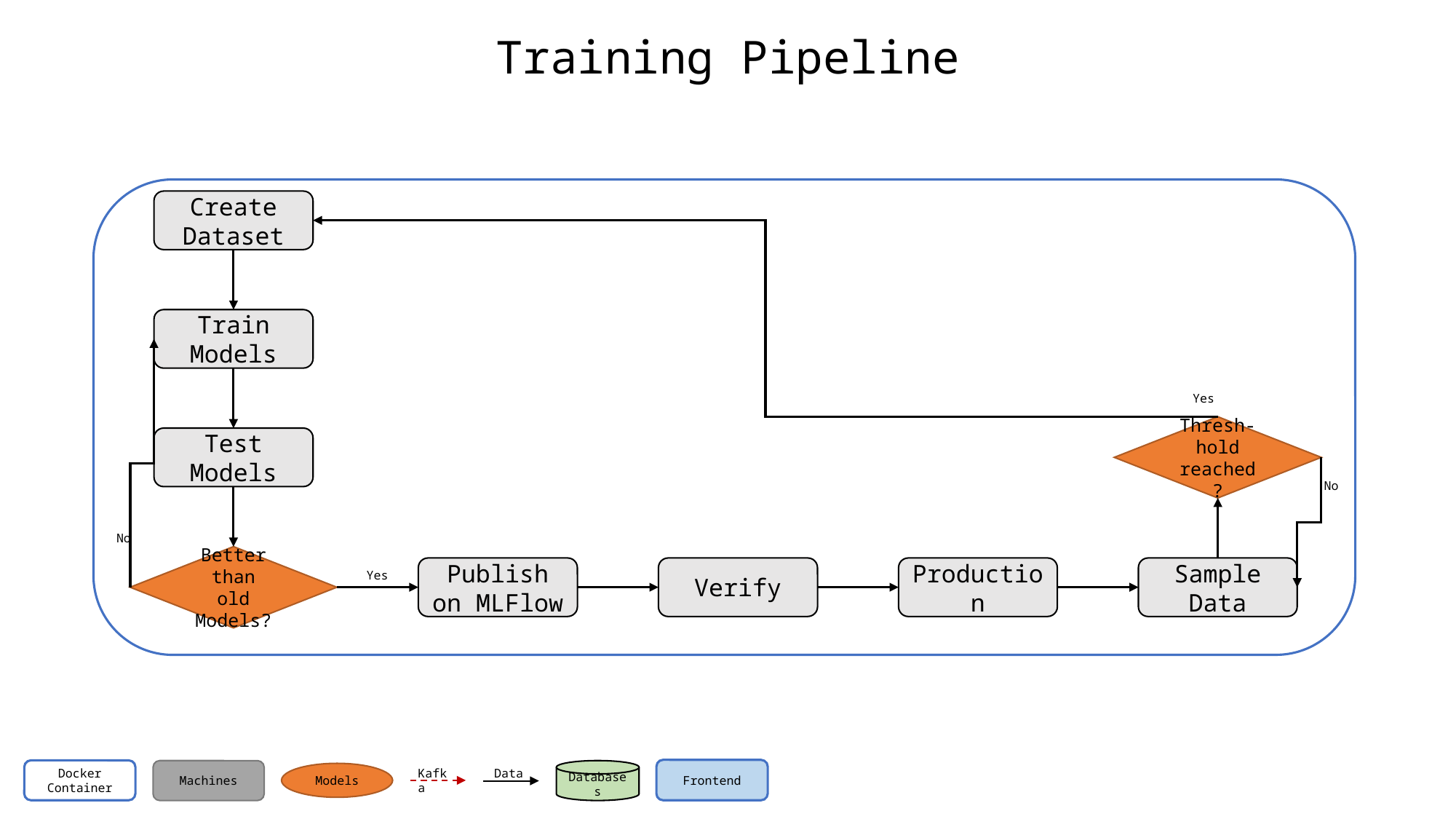

Training Pipeline

Create Dataset
Train Models
Yes
Thresh-hold reached?
Test Models
No
No
Better than old Models?
Publish on MLFlow
Verify
Production
Sample Data
Yes
Frontend
Docker Container
Models
Kafka
Machines
Data
Databases